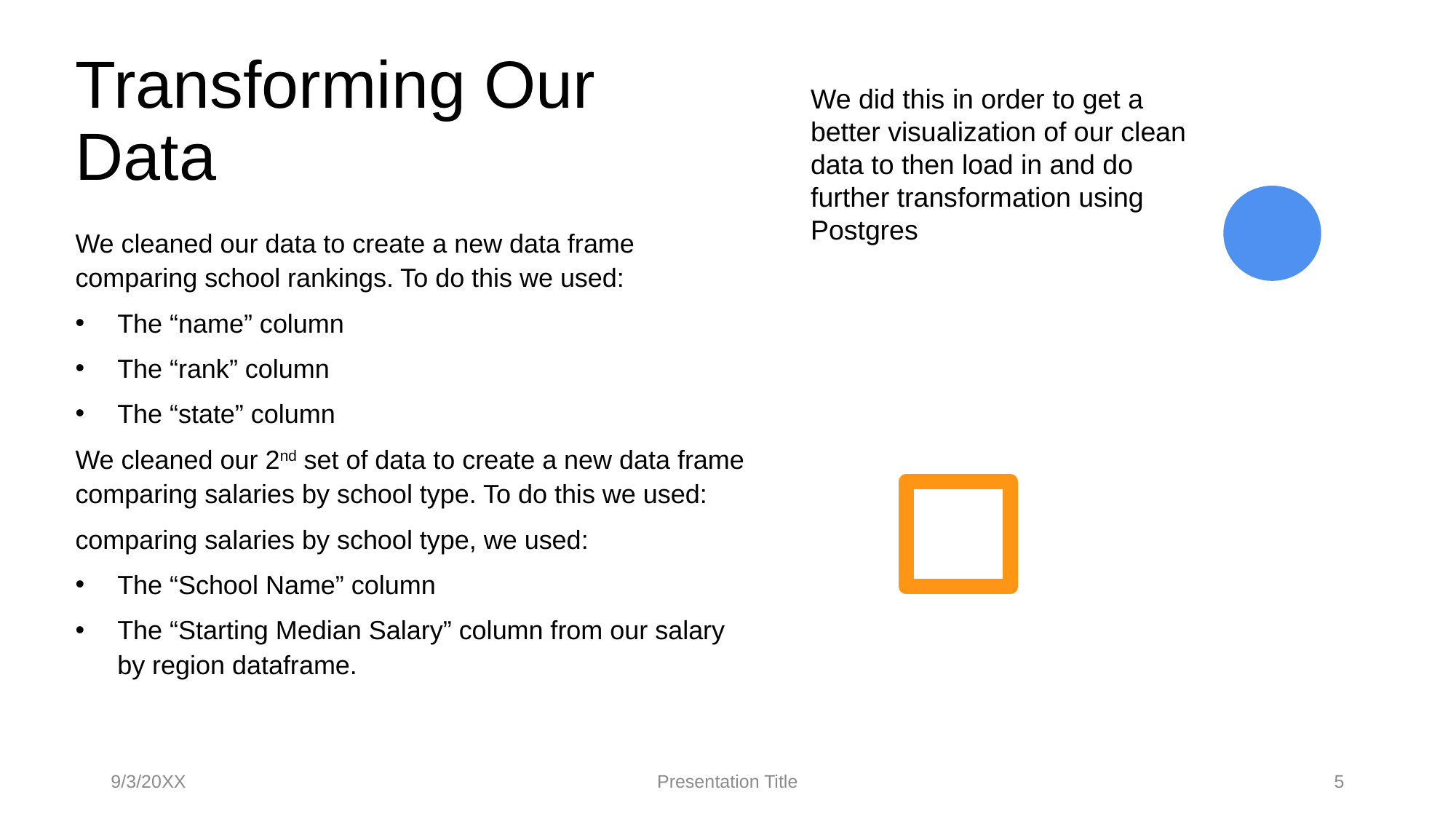

# Transforming Our Data
We did this in order to get a better visualization of our clean data to then load in and do further transformation using Postgres
We cleaned our data to create a new data frame comparing school rankings. To do this we used:
The “name” column
The “rank” column
The “state” column
We cleaned our 2nd set of data to create a new data frame comparing salaries by school type. To do this we used:
comparing salaries by school type, we used:
The “School Name” column
The “Starting Median Salary” column from our salary by region dataframe.

9/3/20XX
Presentation Title
5